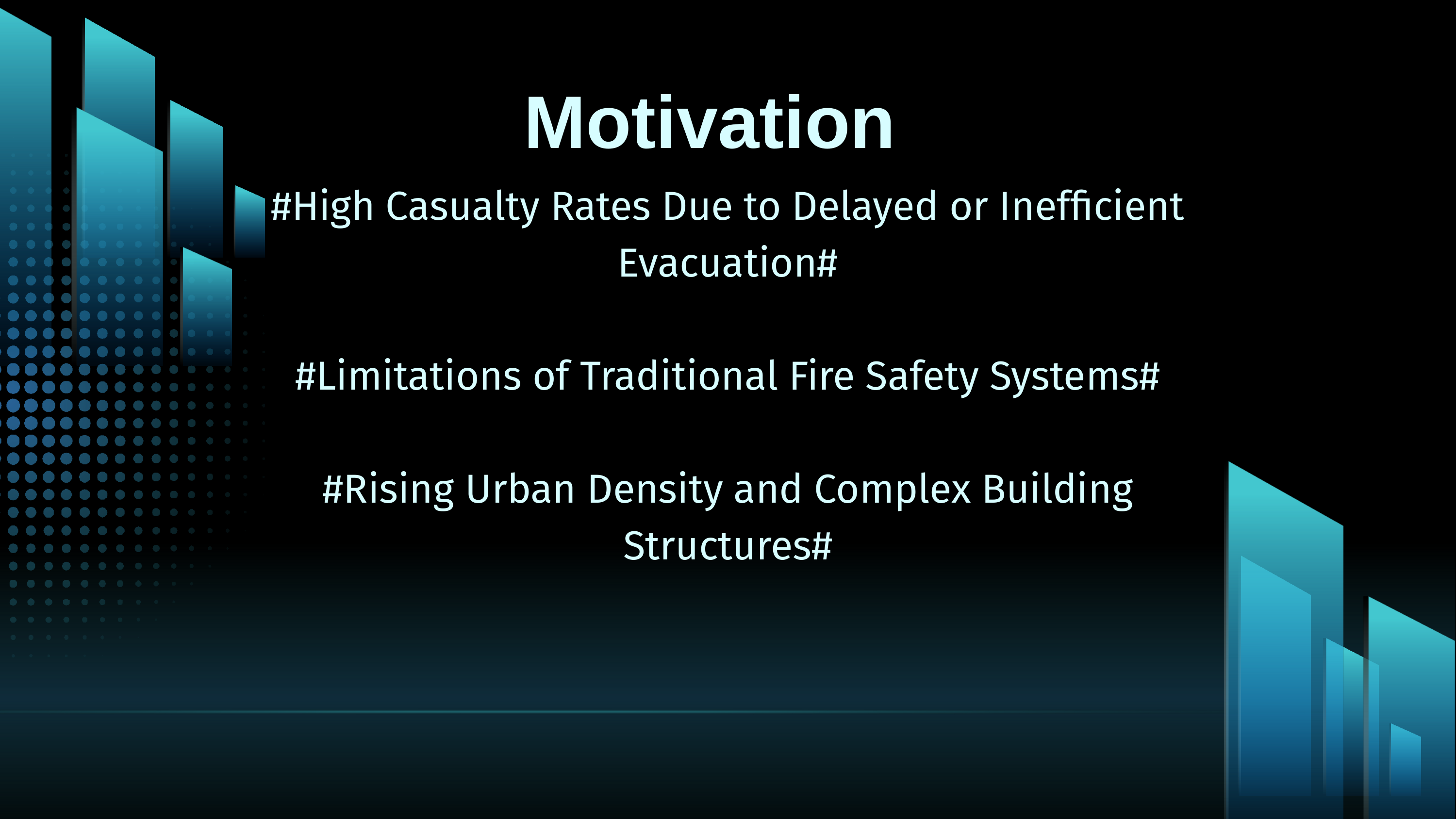

Motivation

#High Casualty Rates Due to Delayed or Inefficient Evacuation#

#Limitations of Traditional Fire Safety Systems#

#Rising Urban Density and Complex Building Structures#